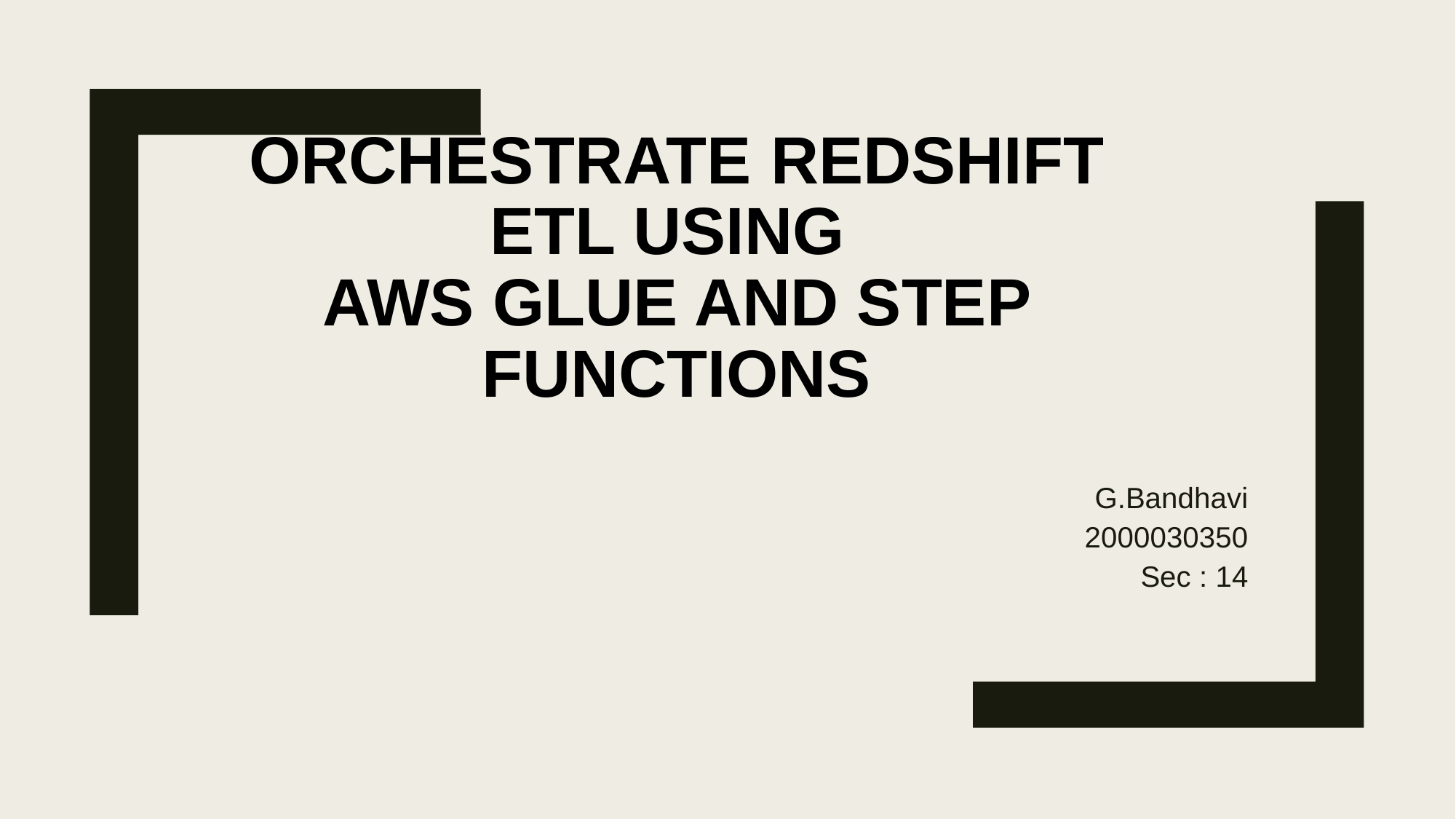

# Orchestrate Redshift ETL using AWS glue and Step Functions
G.Bandhavi
2000030350
Sec : 14